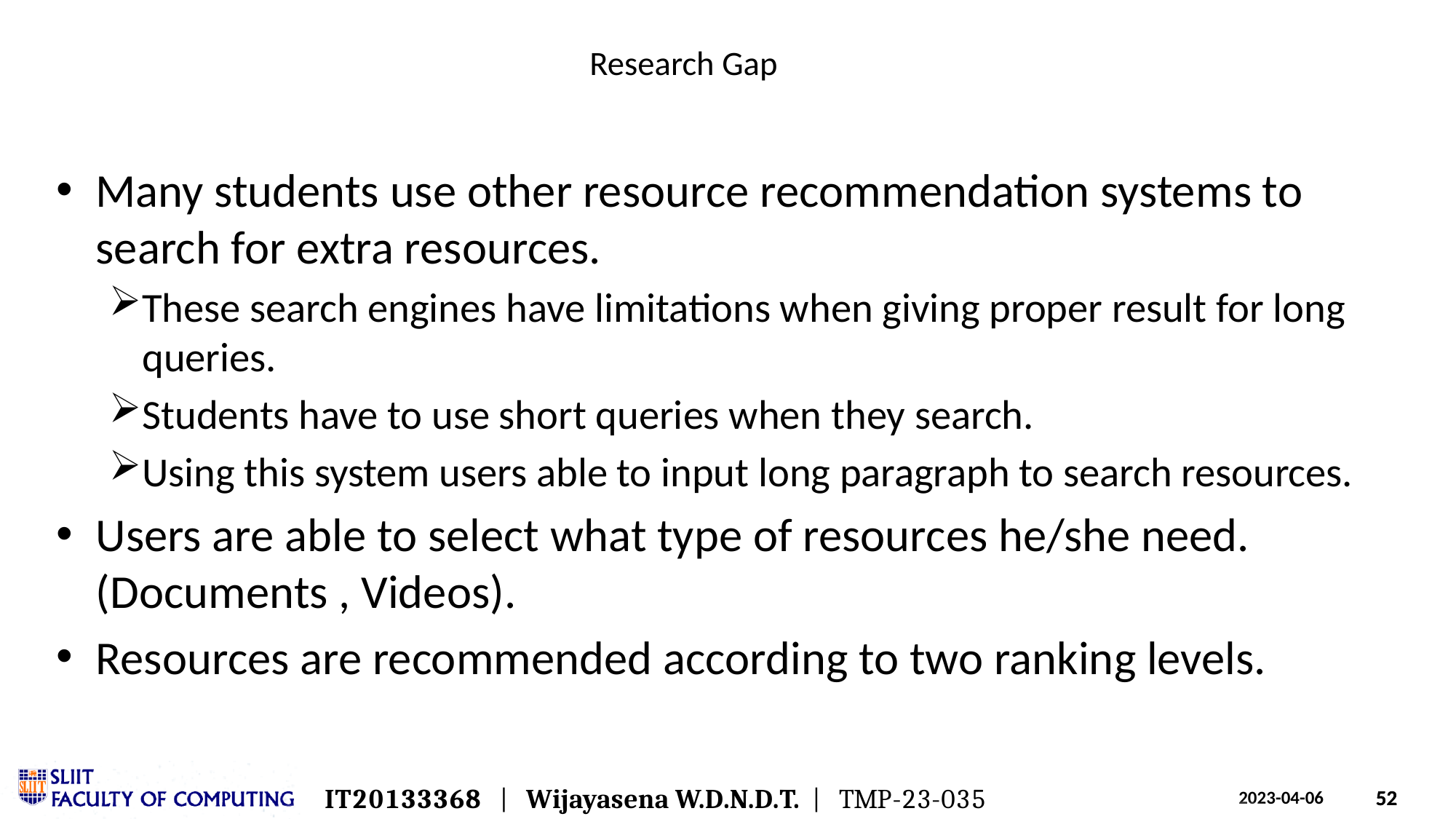

Research Gap
Many students use other resource recommendation systems to search for extra resources.
These search engines have limitations when giving proper result for long queries.
Students have to use short queries when they search.
Using this system users able to input long paragraph to search resources.
Users are able to select what type of resources he/she need. (Documents , Videos).
Resources are recommended according to two ranking levels.
IT20133368   |   Wijayasena W.D.N.D.T.  |   TMP-23-035